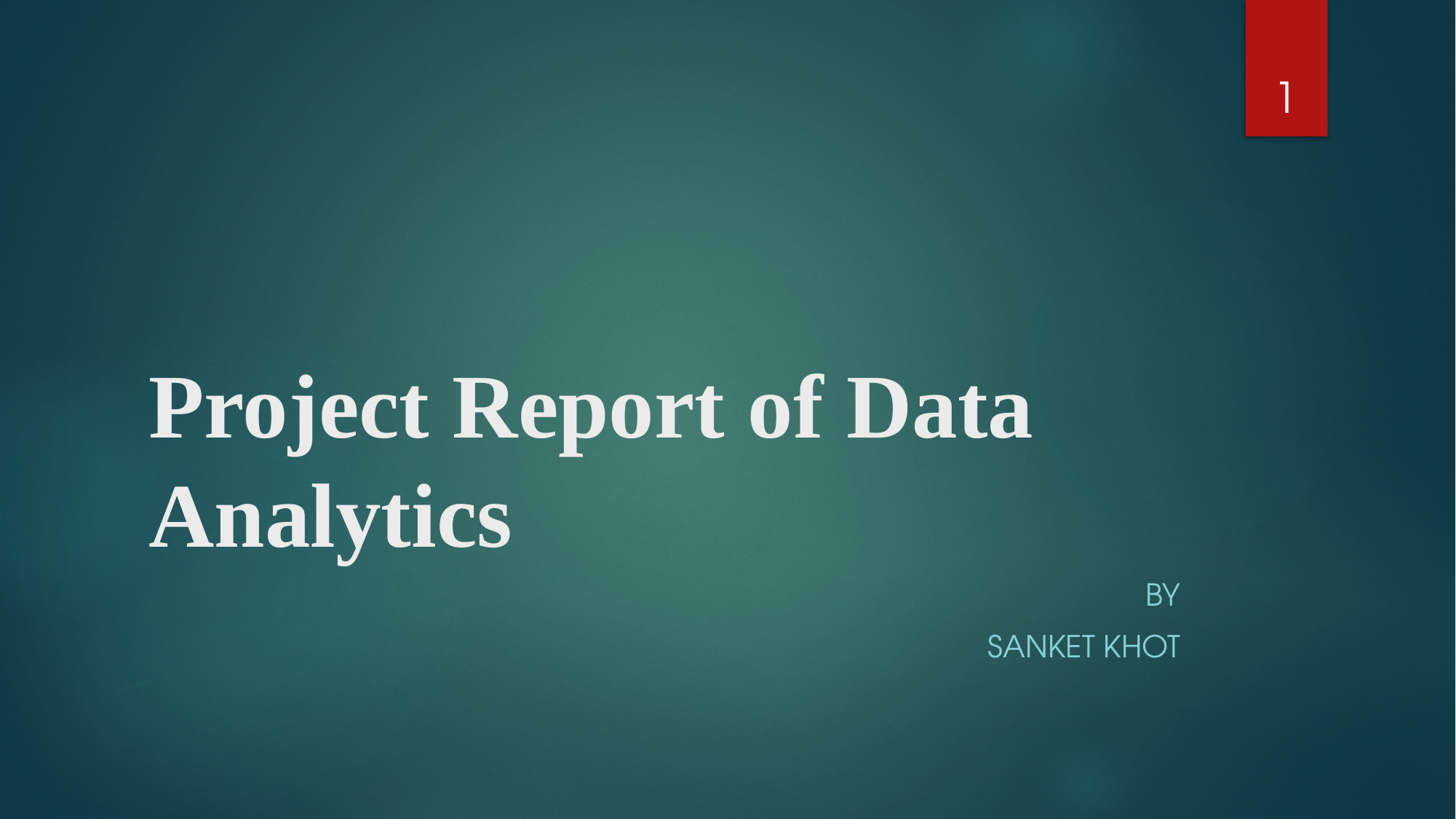

1
# Project Report of Data Analytics
BY
SANKET KHOT